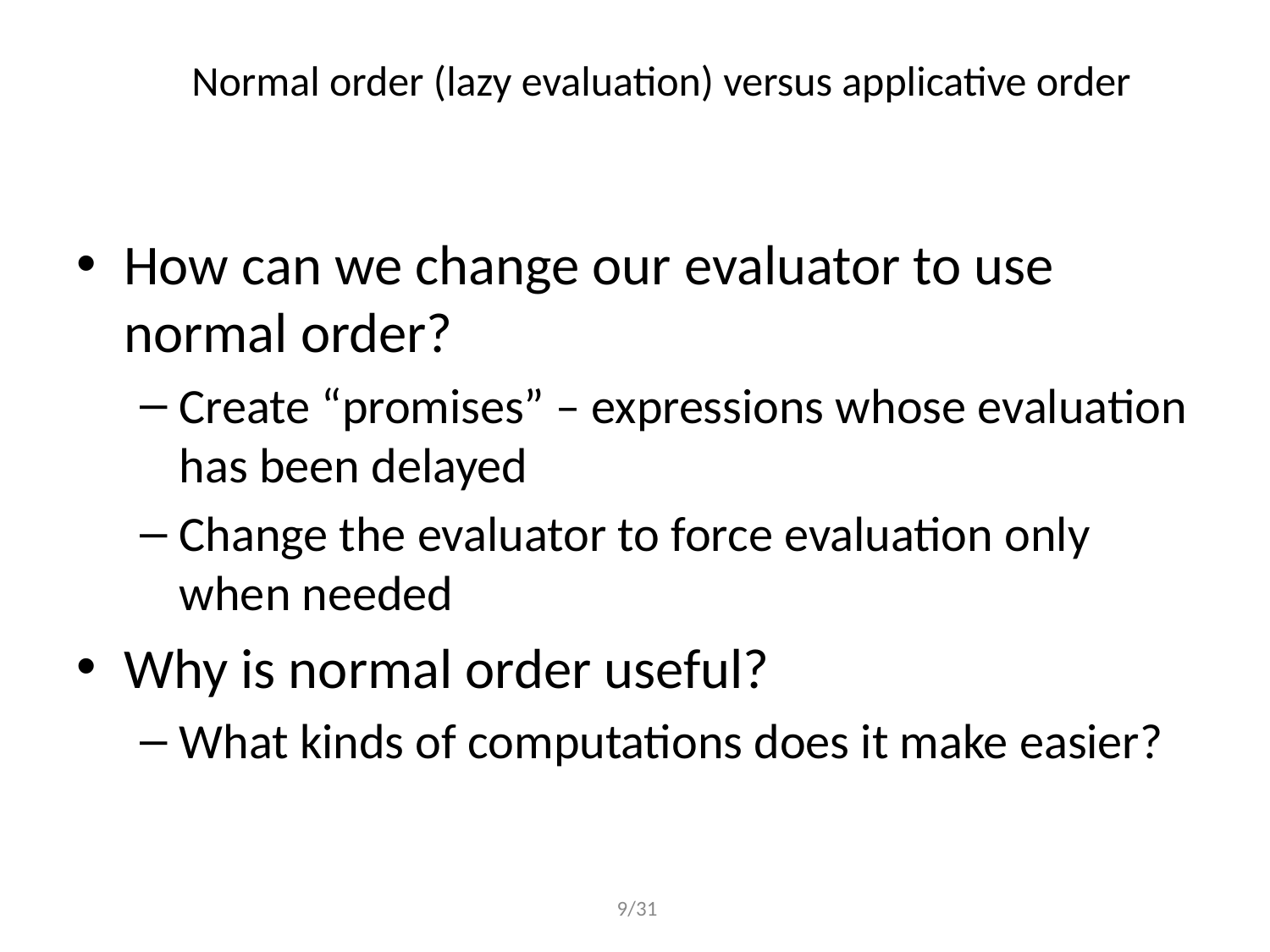

# Normal order (lazy evaluation) versus applicative order
How can we change our evaluator to use normal order?
Create “promises” – expressions whose evaluation has been delayed
Change the evaluator to force evaluation only when needed
Why is normal order useful?
What kinds of computations does it make easier?
 9/31